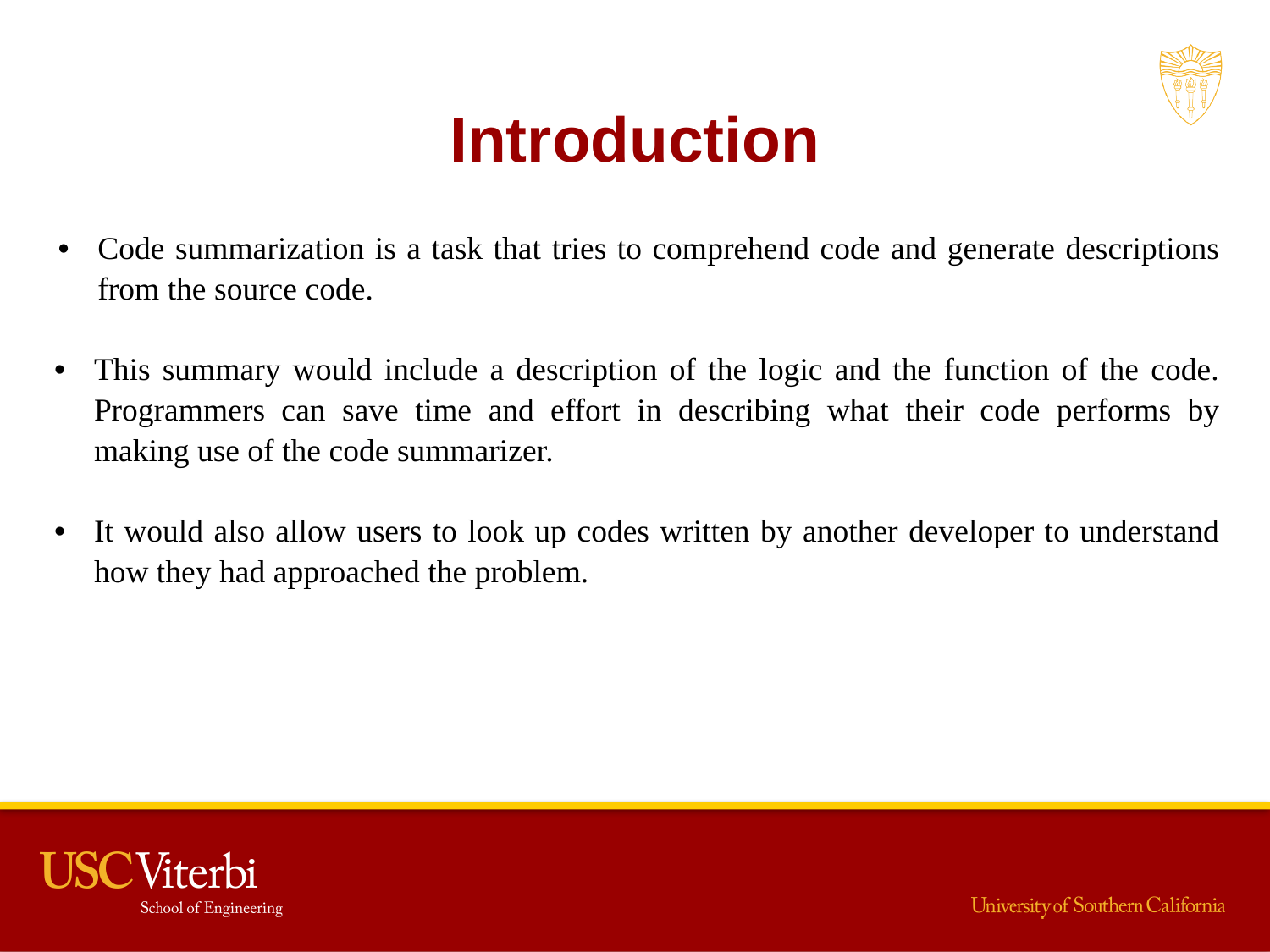

Introduction
Code summarization is a task that tries to comprehend code and generate descriptions from the source code.

This summary would include a description of the logic and the function of the code. Programmers can save time and effort in describing what their code performs by making use of the code summarizer.

It would also allow users to look up codes written by another developer to understand how they had approached the problem.